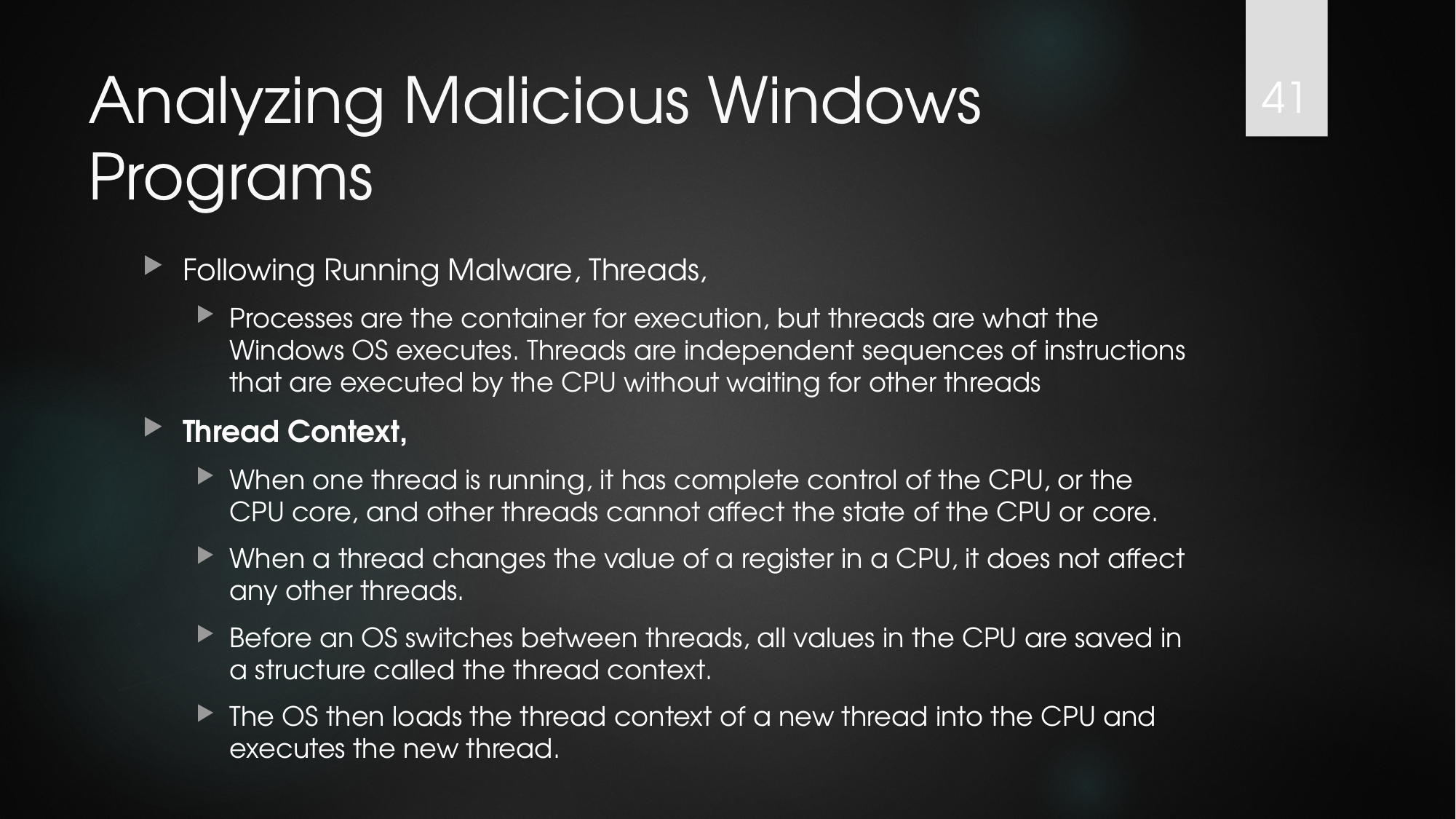

41
# Analyzing Malicious Windows Programs
Following Running Malware, Threads,
Processes are the container for execution, but threads are what the Windows OS executes. Threads are independent sequences of instructions that are executed by the CPU without waiting for other threads
Thread Context,
When one thread is running, it has complete control of the CPU, or the CPU core, and other threads cannot affect the state of the CPU or core.
When a thread changes the value of a register in a CPU, it does not affect any other threads.
Before an OS switches between threads, all values in the CPU are saved in a structure called the thread context.
The OS then loads the thread context of a new thread into the CPU and executes the new thread.